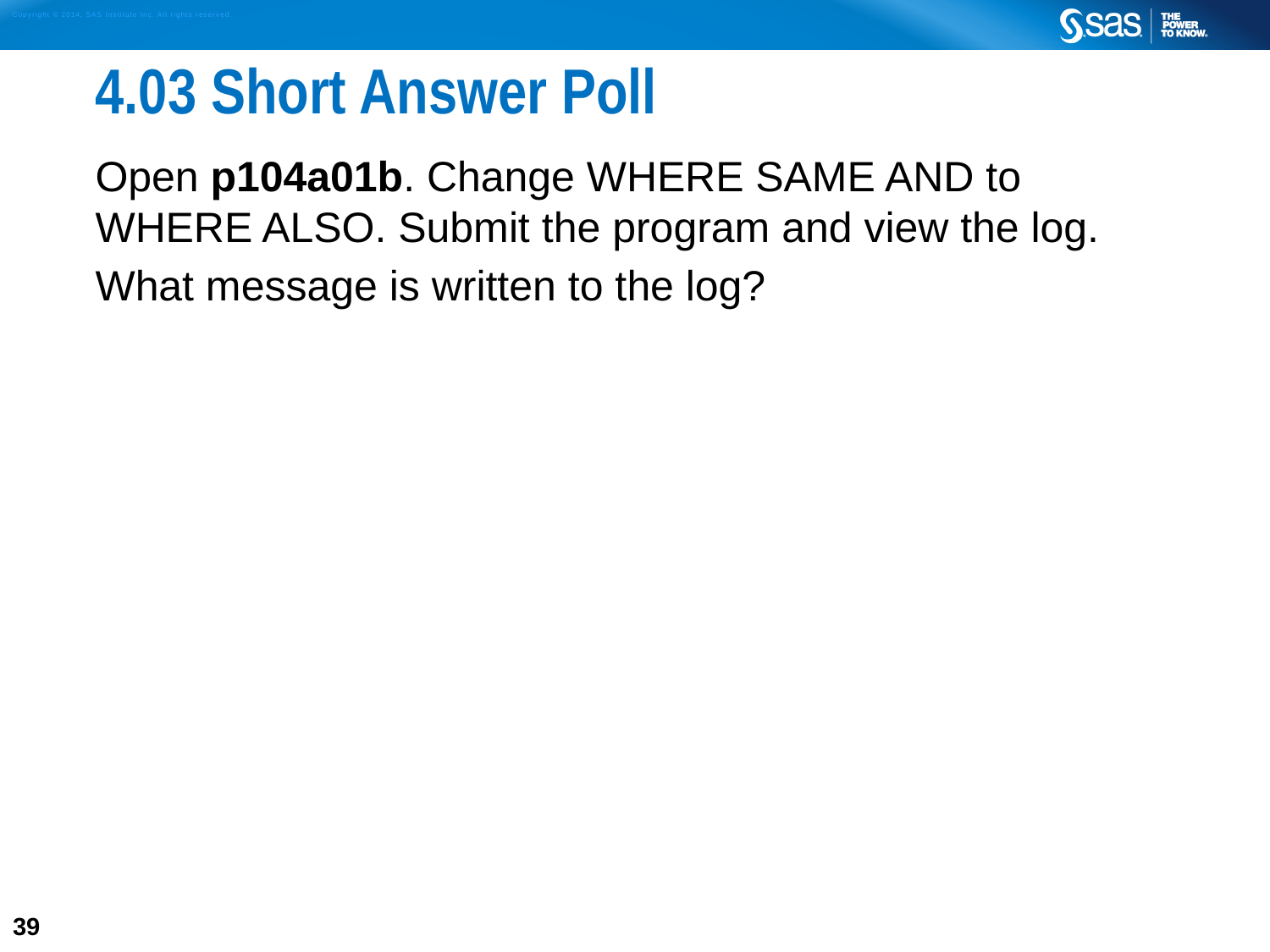

# 4.03 Short Answer Poll
Open p104a01b. Change WHERE SAME AND to WHERE ALSO. Submit the program and view the log.
What message is written to the log?